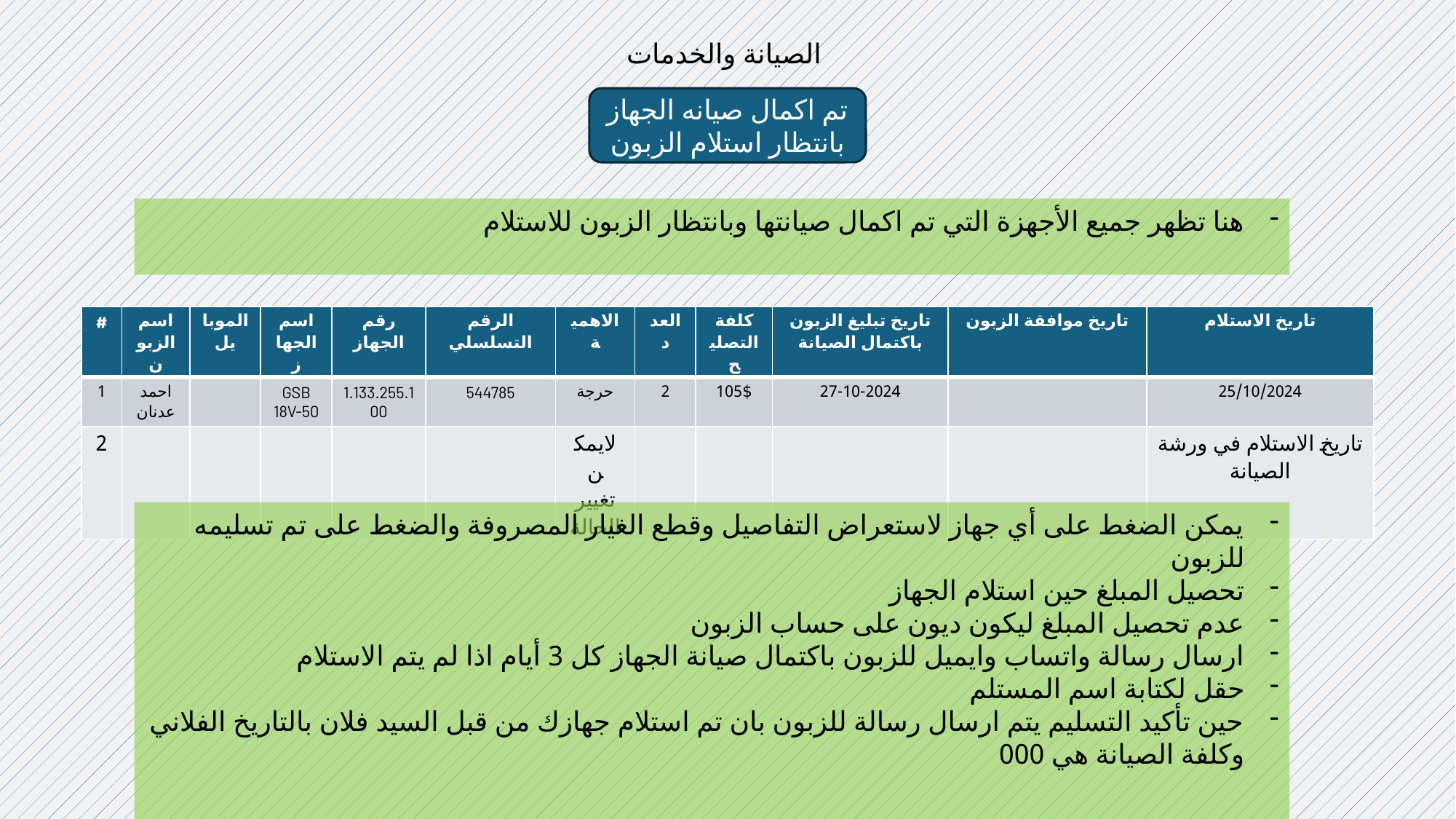

الصيانة والخدمات
تم اكمال صيانه الجهاز
بانتظار استلام الزبون
هنا تظهر جميع الأجهزة التي تم اكمال صيانتها وبانتظار الزبون للاستلام

| # | اسم الزبون | الموبايل | اسم الجهاز | رقم الجهاز | الرقم التسلسلي | الاهمية | العدد | كلفة التصليح | تاريخ تبليغ الزبون باكتمال الصيانة | تاريخ موافقة الزبون | تاريخ الاستلام |
| --- | --- | --- | --- | --- | --- | --- | --- | --- | --- | --- | --- |
| 1 | احمد عدنان |  | GSB 18V-50 | 1.133.255.100 | 544785 | حرجة | 2 | 105$ | 27-10-2024 |  | 25/10/2024 |
| 2 |  |  |  |  |  | لايمكن تغيير الحالة |  |  |  |  | تاريخ الاستلام في ورشة الصيانة |
يمكن الضغط على أي جهاز لاستعراض التفاصيل وقطع الغيار المصروفة والضغط على تم تسليمه للزبون
تحصيل المبلغ حين استلام الجهاز
عدم تحصيل المبلغ ليكون ديون على حساب الزبون
ارسال رسالة واتساب وايميل للزبون باكتمال صيانة الجهاز كل 3 أيام اذا لم يتم الاستلام
حقل لكتابة اسم المستلم
حين تأكيد التسليم يتم ارسال رسالة للزبون بان تم استلام جهازك من قبل السيد فلان بالتاريخ الفلاني وكلفة الصيانة هي 000